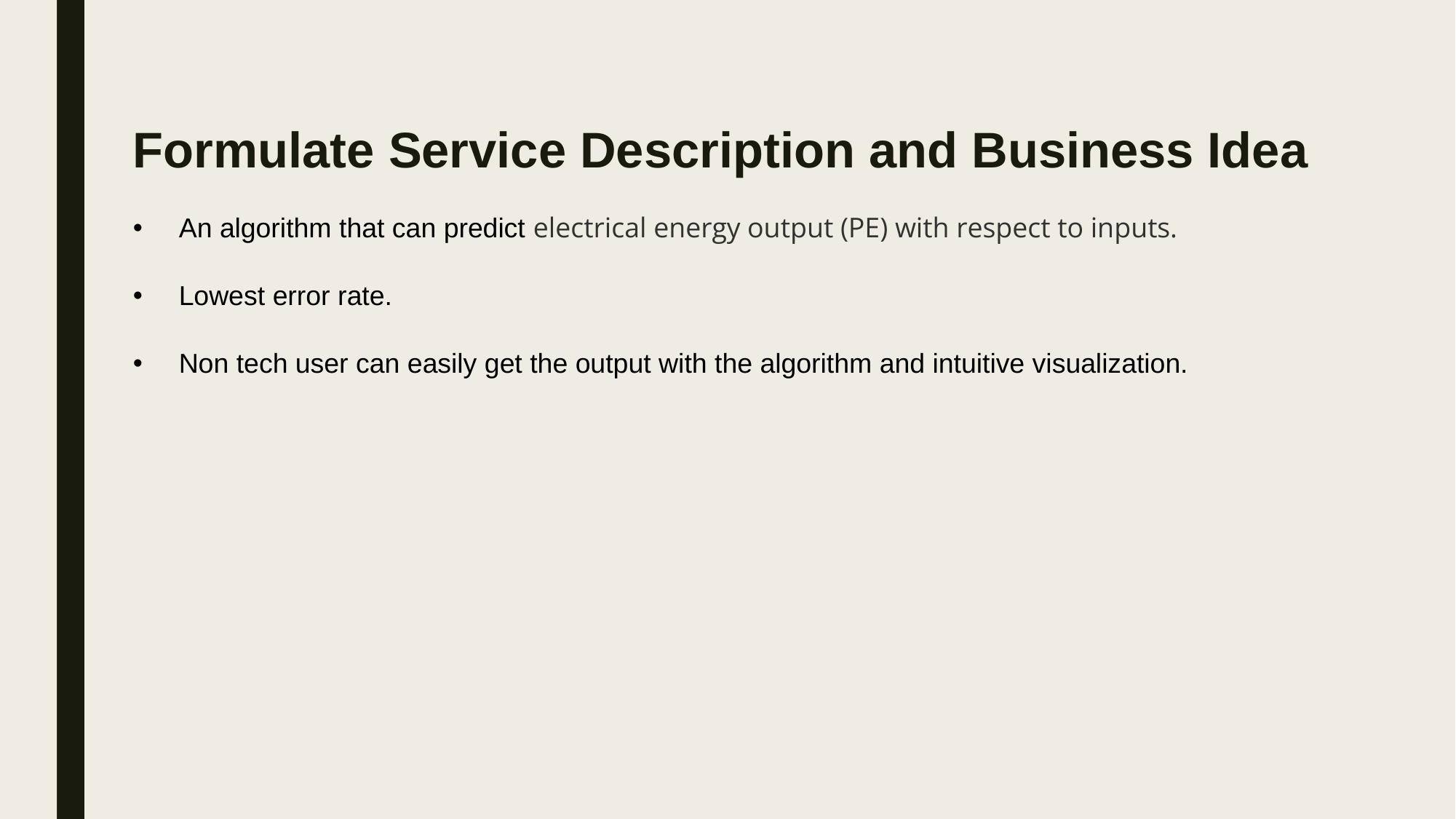

Formulate Service Description and Business Idea

An algorithm that can predict electrical energy output (PE) with respect to inputs.

Lowest error rate.

Non tech user can easily get the output with the algorithm and intuitive visualization.